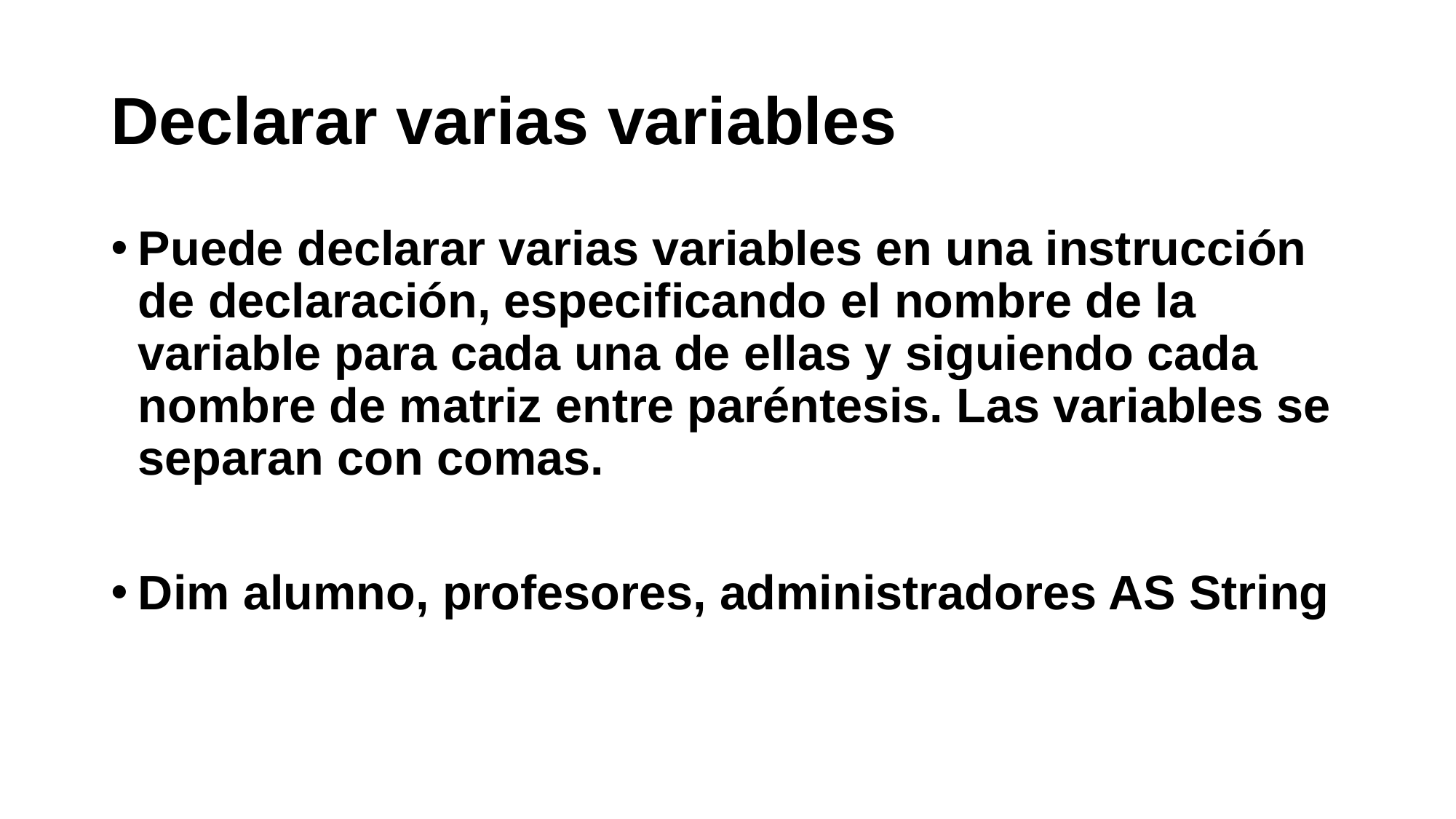

# Declarar varias variables
Puede declarar varias variables en una instrucción de declaración, especificando el nombre de la variable para cada una de ellas y siguiendo cada nombre de matriz entre paréntesis. Las variables se separan con comas.

Dim alumno, profesores, administradores AS String